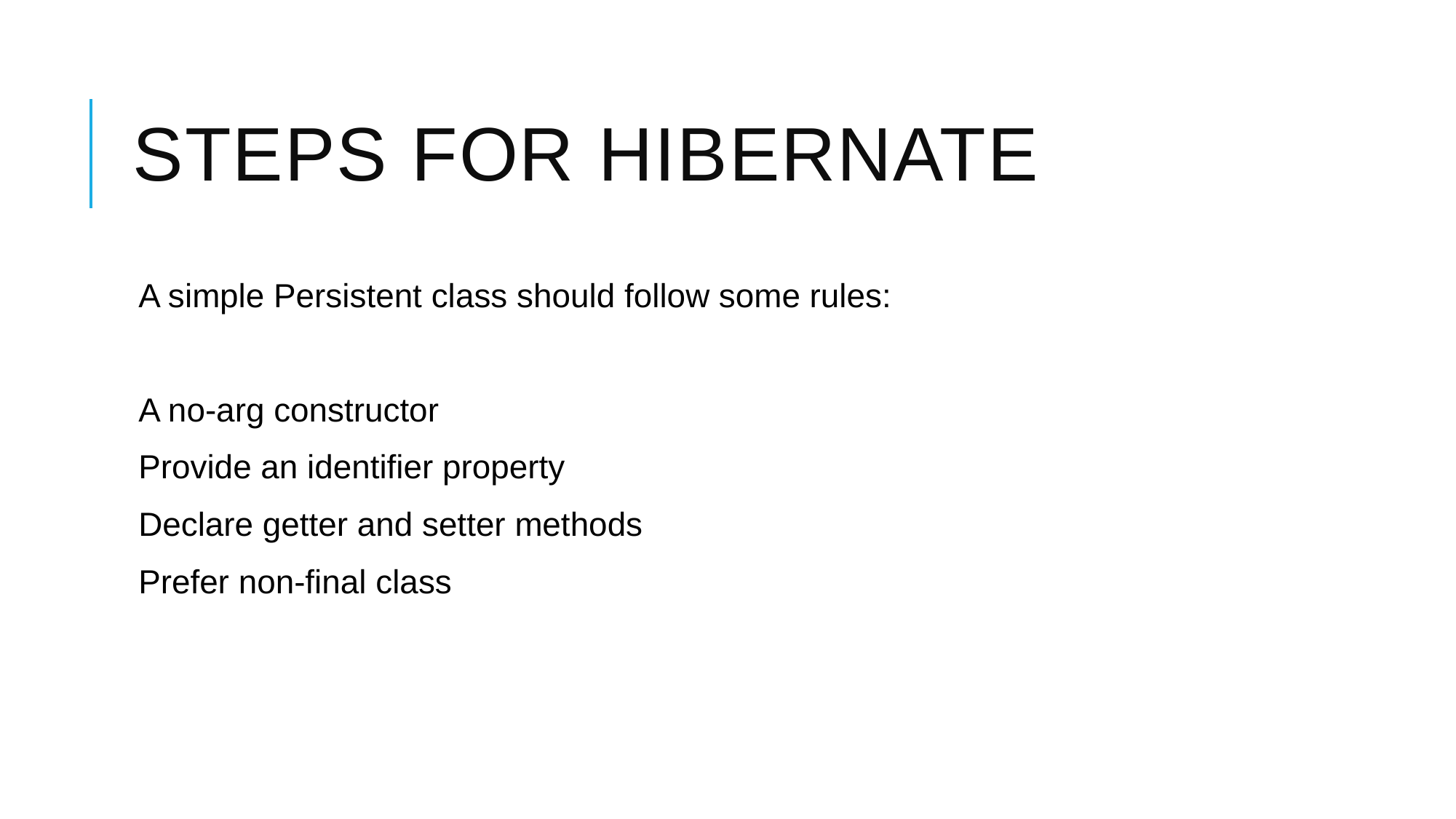

# Steps for hibernate
A simple Persistent class should follow some rules:

A no-arg constructor
Provide an identifier property
Declare getter and setter methods
Prefer non-final class